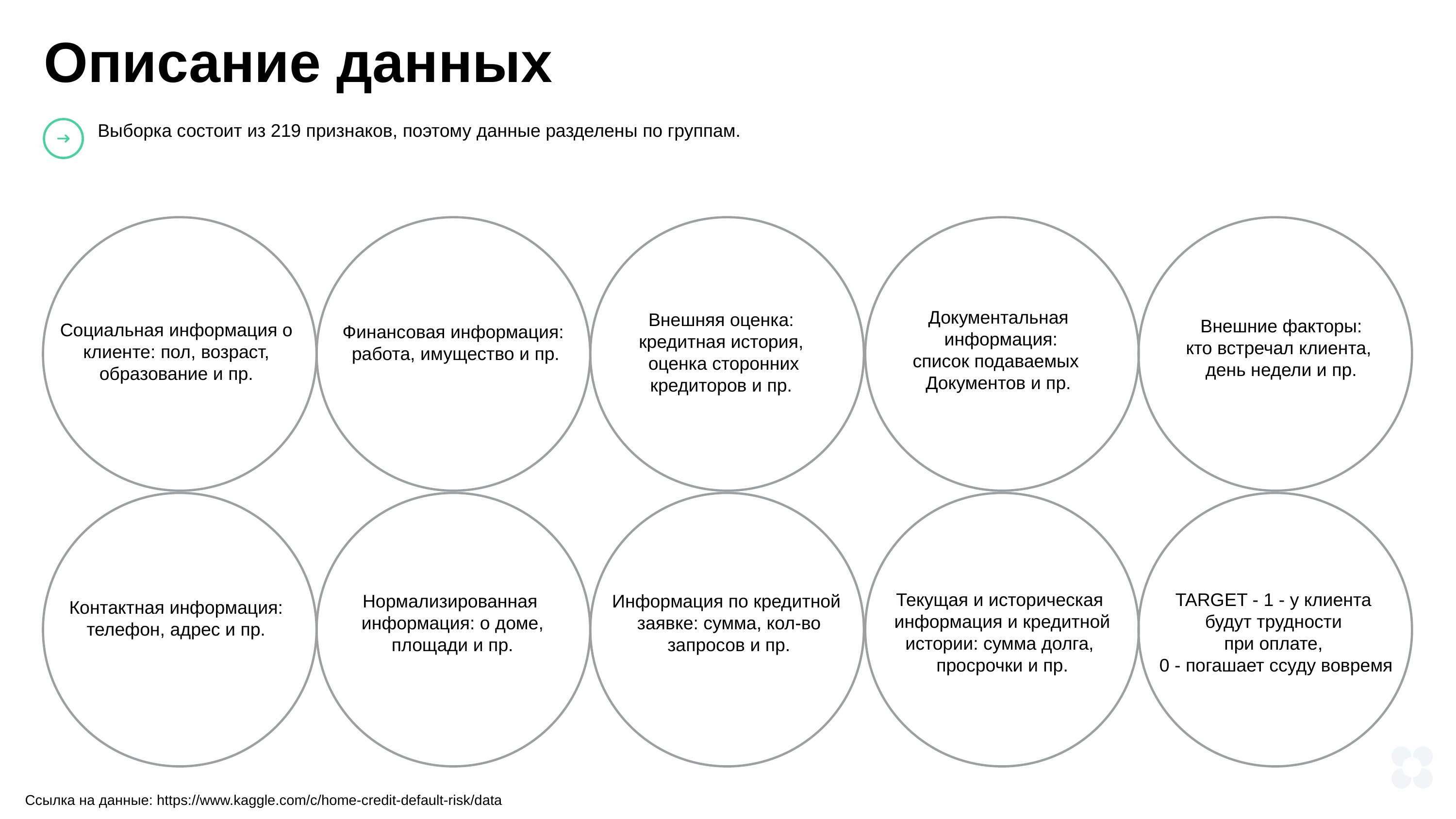

Описание данных
Выборка состоит из 219 признаков, поэтому данные разделены по группам.

Документальная
 информация:
список подаваемых
Документов и пр.
Внешняя оценка:
кредитная история,
 оценка сторонних
кредиторов и пр.
Внешние факторы:
кто встречал клиента,
день недели и пр.
Социальная информация о
 клиенте: пол, возраст,
образование и пр.
Финансовая информация:
работа, имущество и пр.

Текущая и историческая
информация и кредитной
истории: сумма долга,
просрочки и пр.
TARGET - 1 - у клиента
будут трудности
при оплате,
0 - погашает ссуду вовремя
Нормализированная
информация: о доме,
площади и пр.
Информация по кредитной
заявке: сумма, кол-во
запросов и пр.
Контактная информация:
телефон, адрес и пр.
Ссылка на данные: https://www.kaggle.com/c/home-credit-default-risk/data